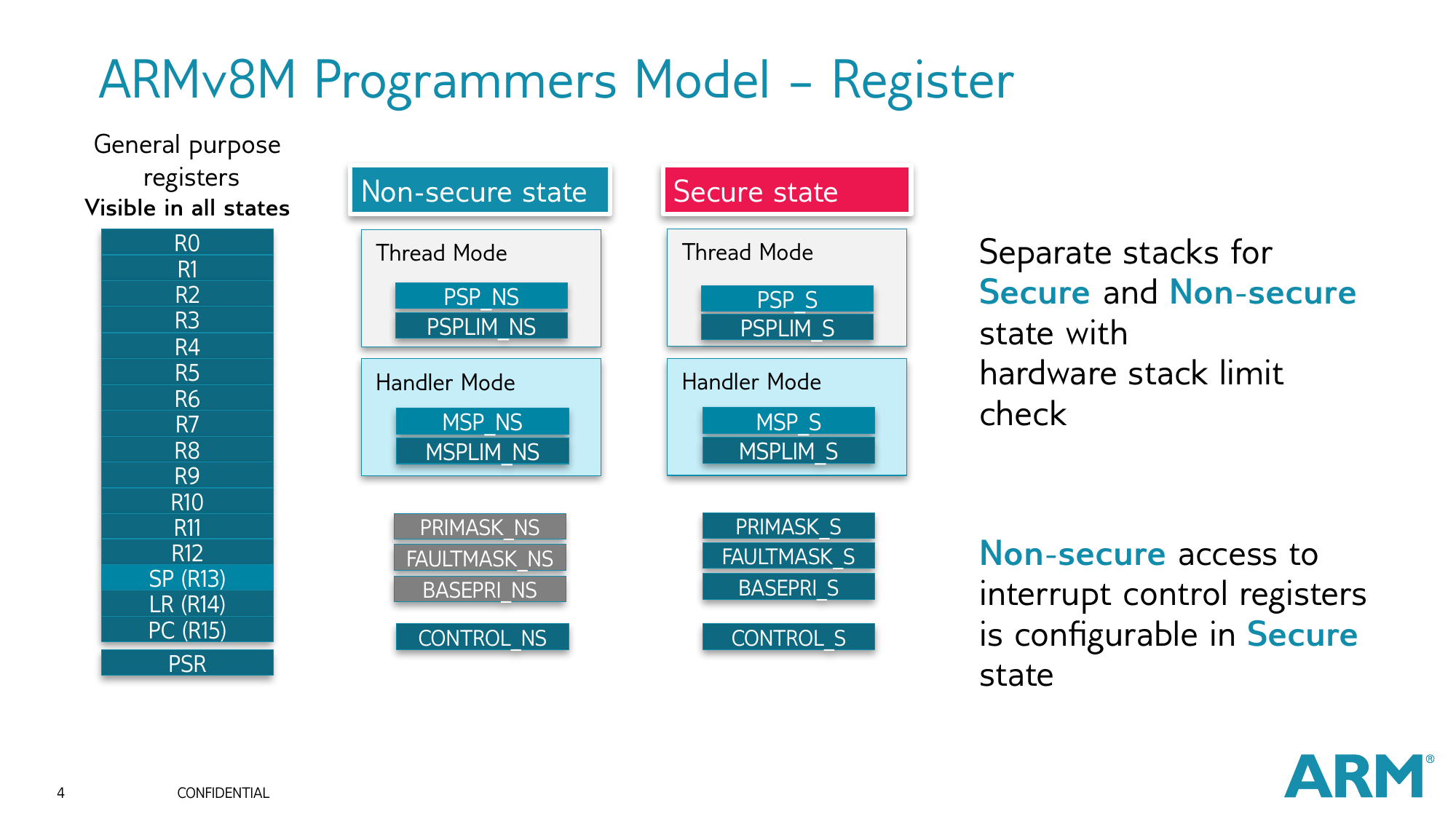

# ARMv8M Programmers Model – Register
General purpose
 registers
Visible in all states
Non-secure state
Secure state
R0
Thread Mode
Thread Mode
Separate stacks for Secure and Non-secure state with
hardware stack limit check

Non-secure access to interrupt control registers is configurable in Secure state
R1
R2
PSP_NS
PSP_S
R3
PSPLIM_NS
PSPLIM_S
R4
Handler Mode
R5
Handler Mode
R6
MSP_S
MSP_NS
R7
R8
MSPLIM_S
MSPLIM_NS
R9
R10
PRIMASK_S
R11
PRIMASK_NS
R12
FAULTMASK_S
FAULTMASK_NS
SP (R13)
BASEPRI_S
BASEPRI_NS
LR (R14)
PC (R15)
CONTROL_NS
CONTROL_S
PSR